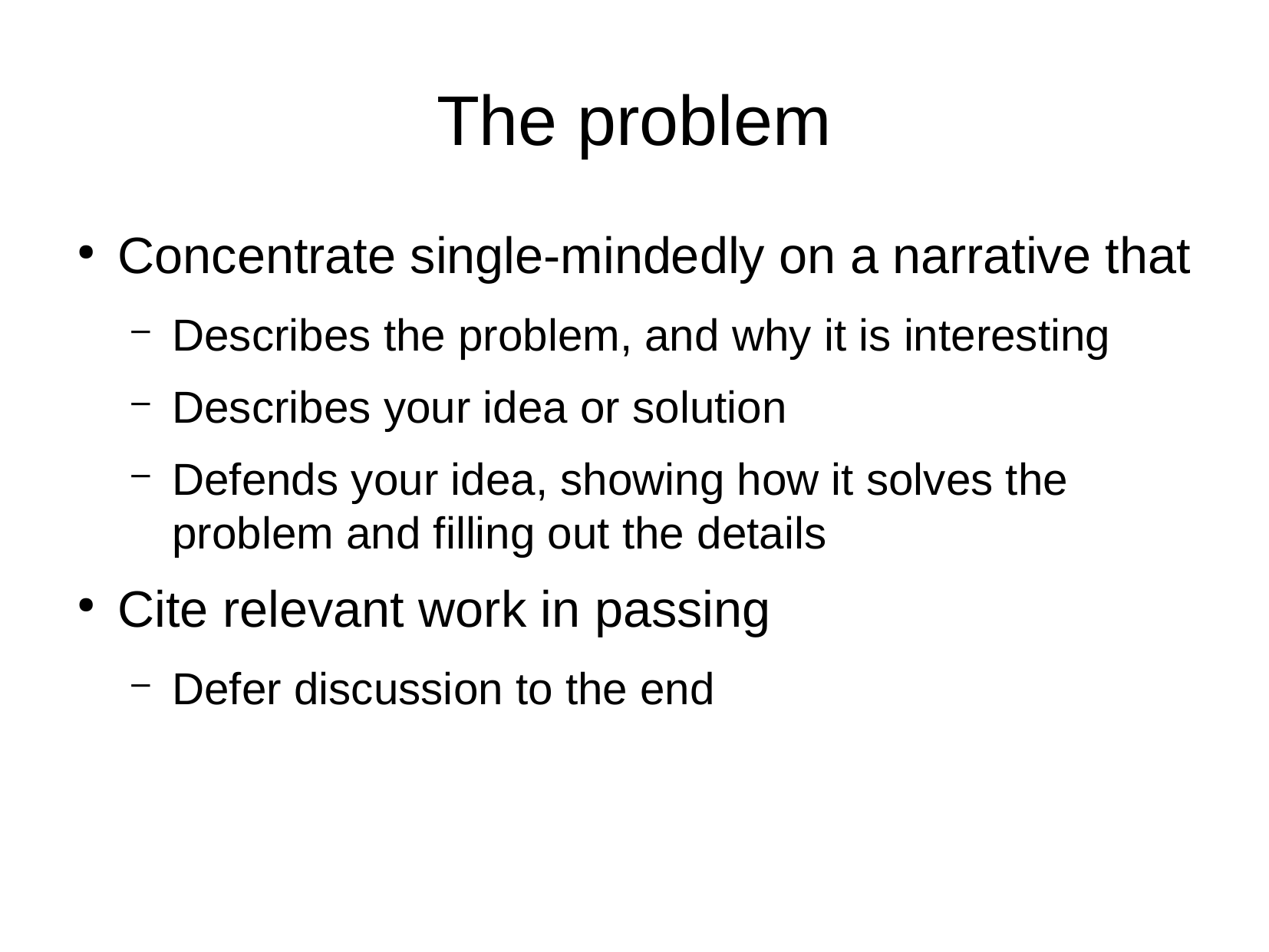

The problem
Concentrate single-mindedly on a narrative that
Describes the problem, and why it is interesting
Describes your idea or solution
Defends your idea, showing how it solves the problem and filling out the details
Cite relevant work in passing
Defer discussion to the end